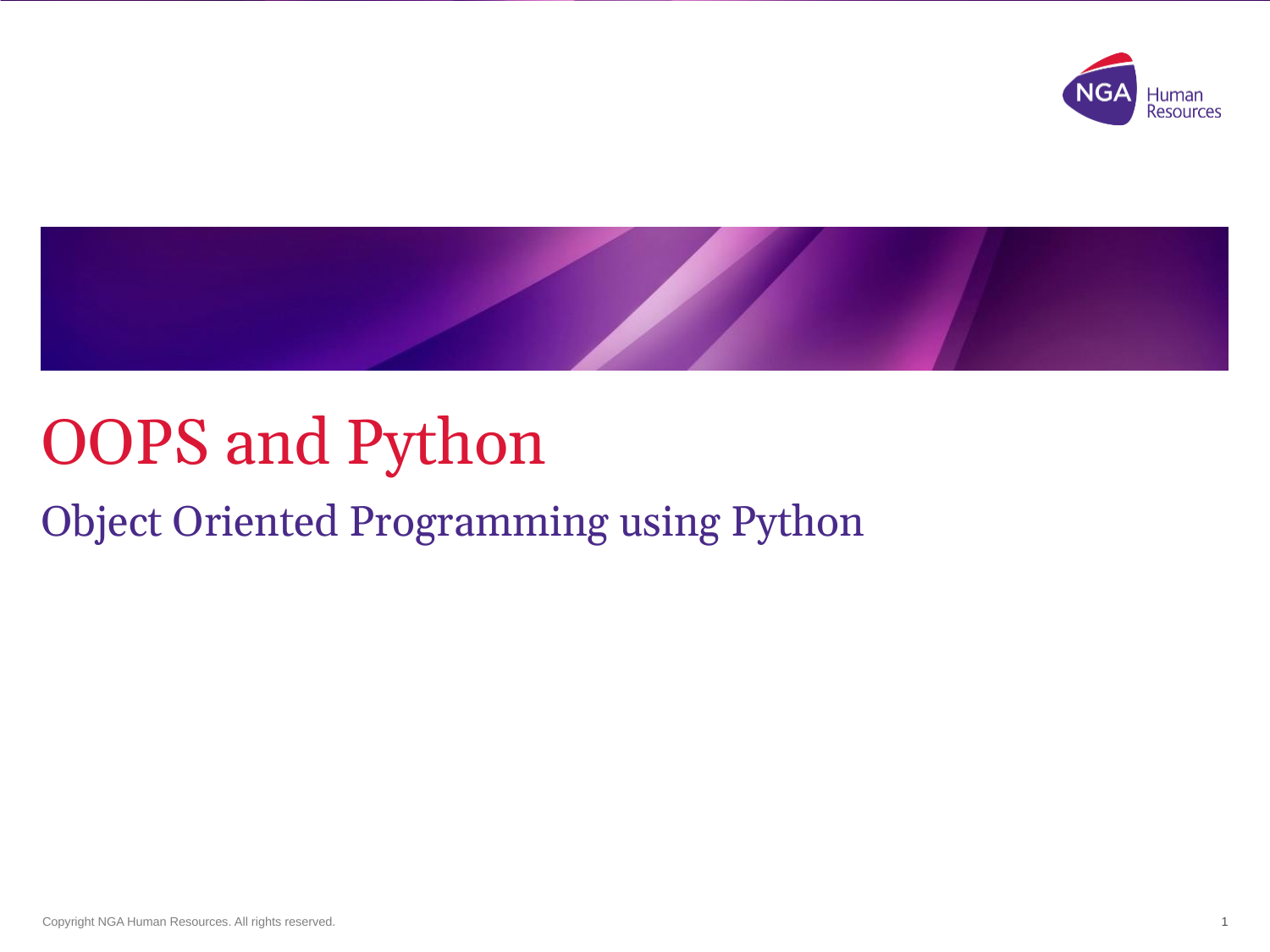

# OOPS and Python
Object Oriented Programming using Python
1